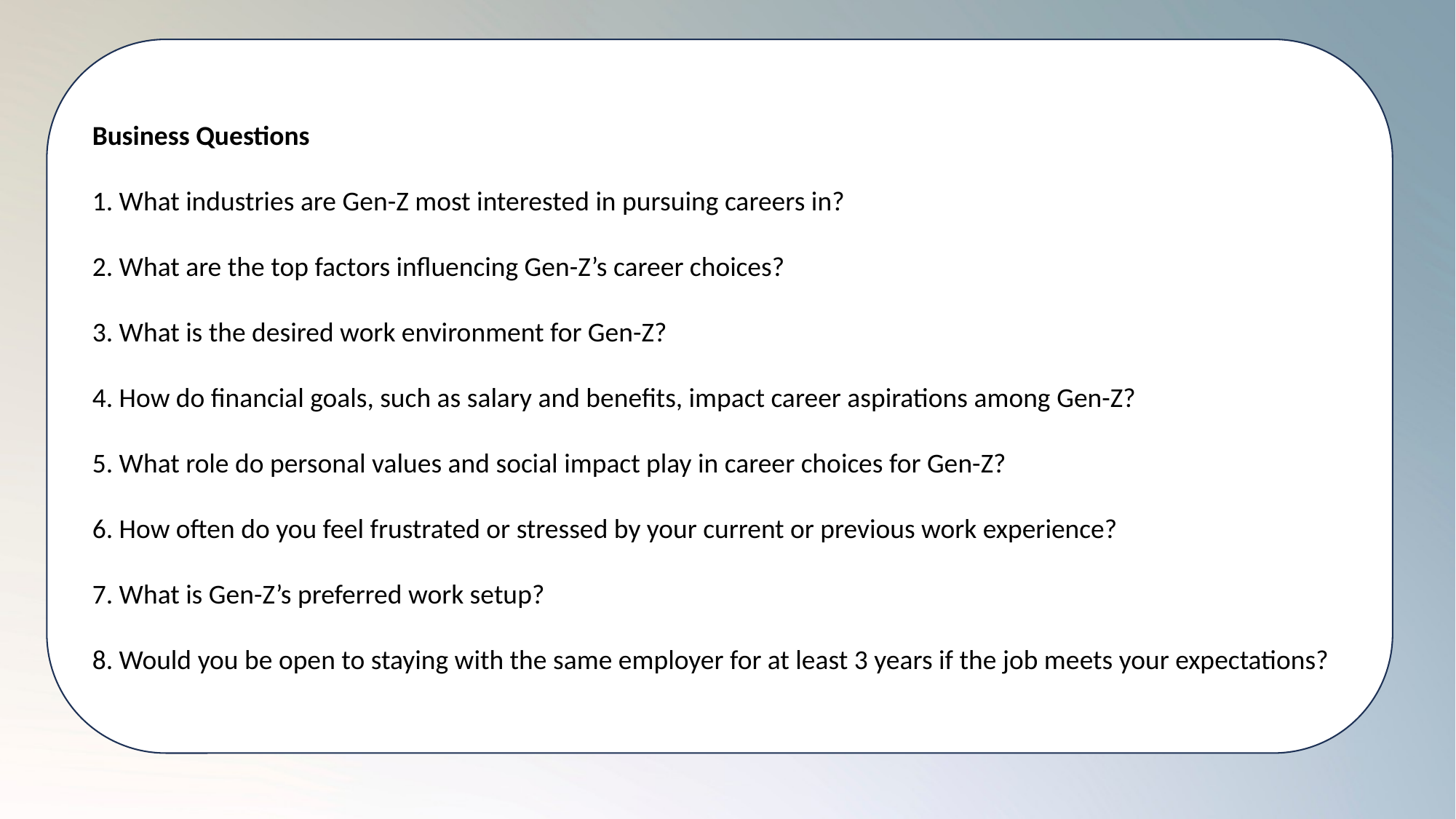

Business Questions

1. What industries are Gen-Z most interested in pursuing careers in?

2. What are the top factors influencing Gen-Z’s career choices?

3. What is the desired work environment for Gen-Z?

4. How do financial goals, such as salary and benefits, impact career aspirations among Gen-Z?

5. What role do personal values and social impact play in career choices for Gen-Z?

6. How often do you feel frustrated or stressed by your current or previous work experience?

7. What is Gen-Z’s preferred work setup?

8. Would you be open to staying with the same employer for at least 3 years if the job meets your expectations?